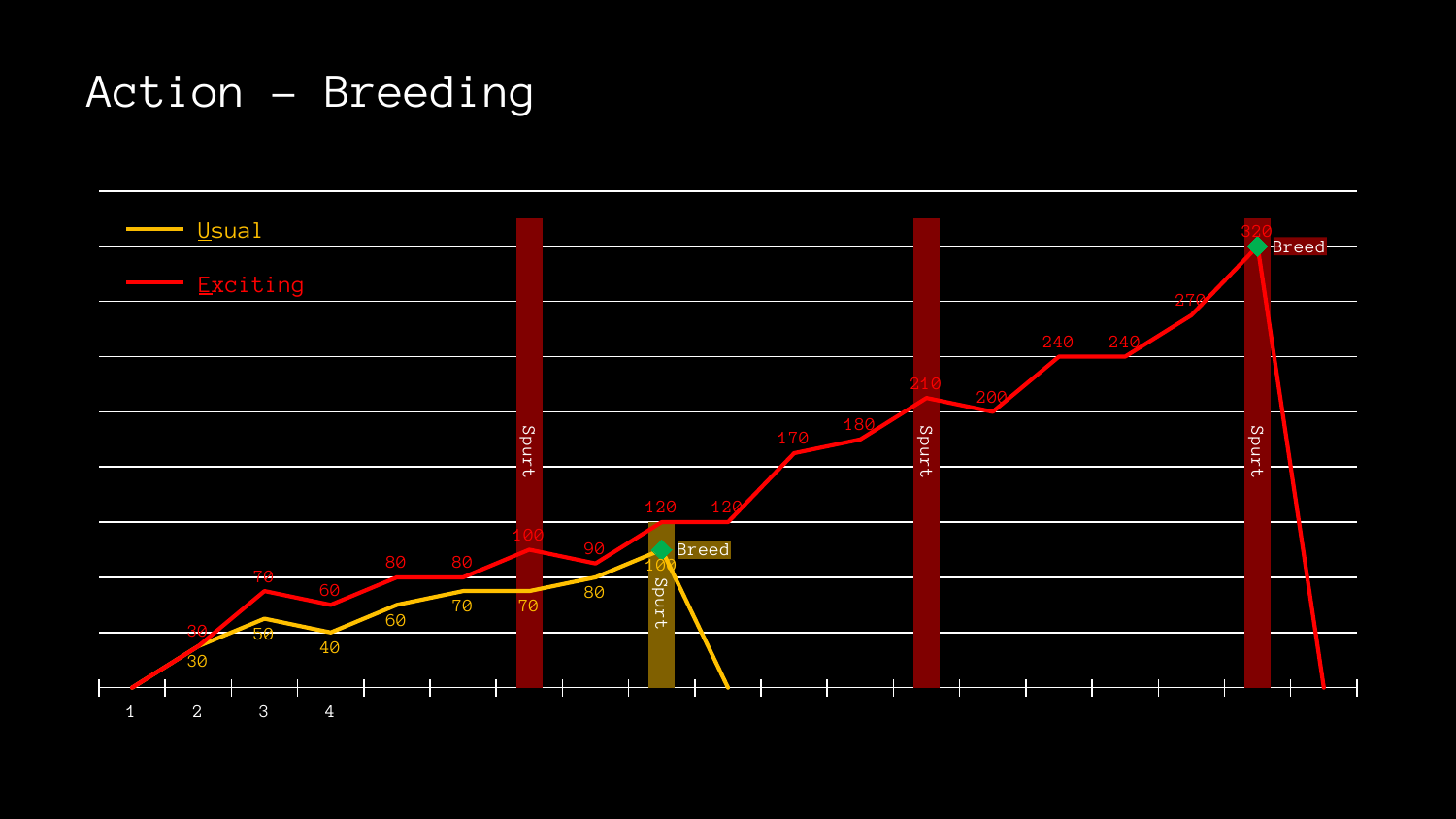

# Action - Breeding

### Chart

| Category | Spurt | Usual | Exciting | Breed |
|---|---|---|---|---|
Usual
Exciting